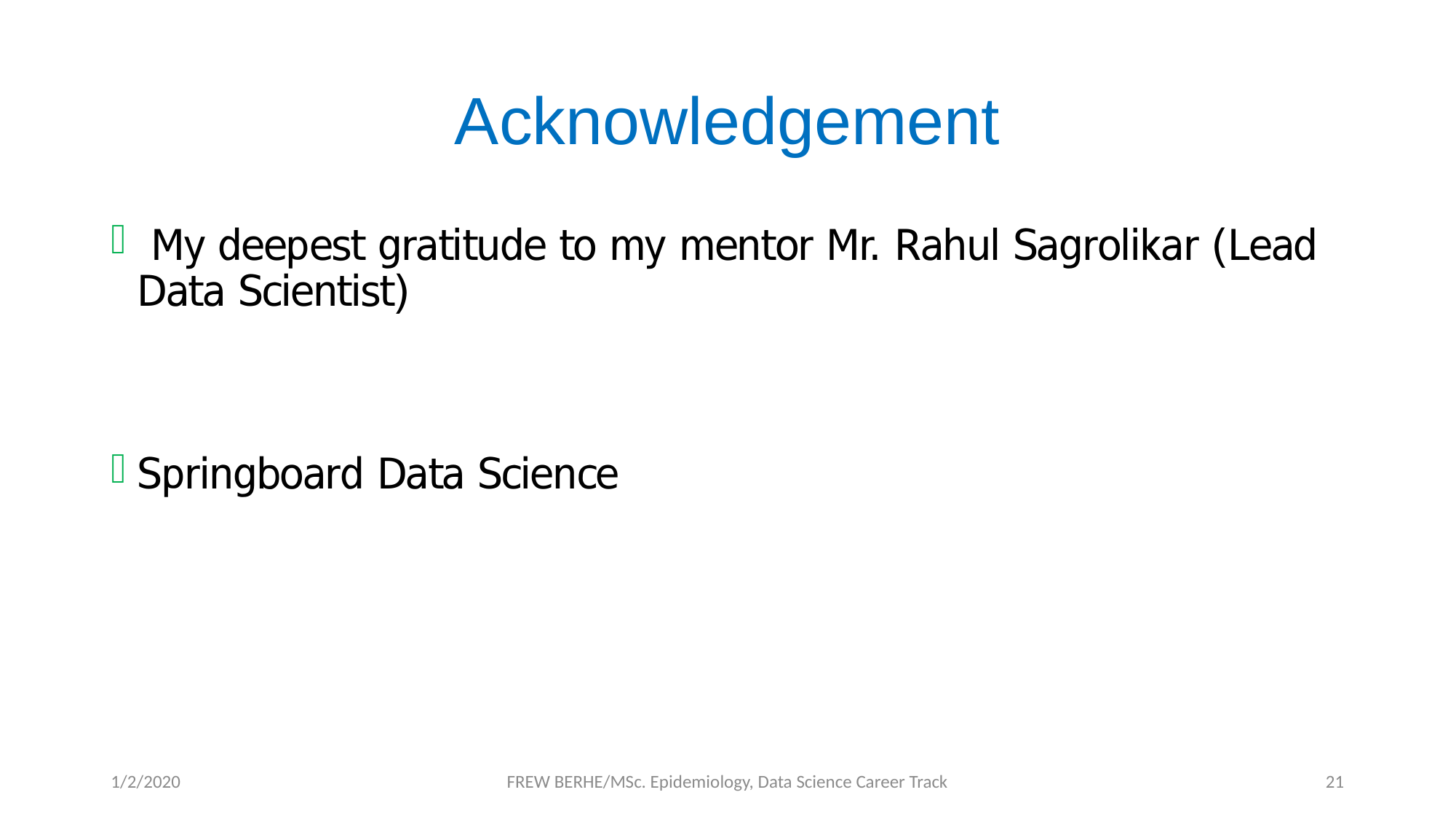

# Acknowledgement
 My deepest gratitude to my mentor Mr. Rahul Sagrolikar (Lead Data Scientist)

Springboard Data Science

1/2/2020
FREW BERHE/MSc. Epidemiology, Data Science Career Track
21